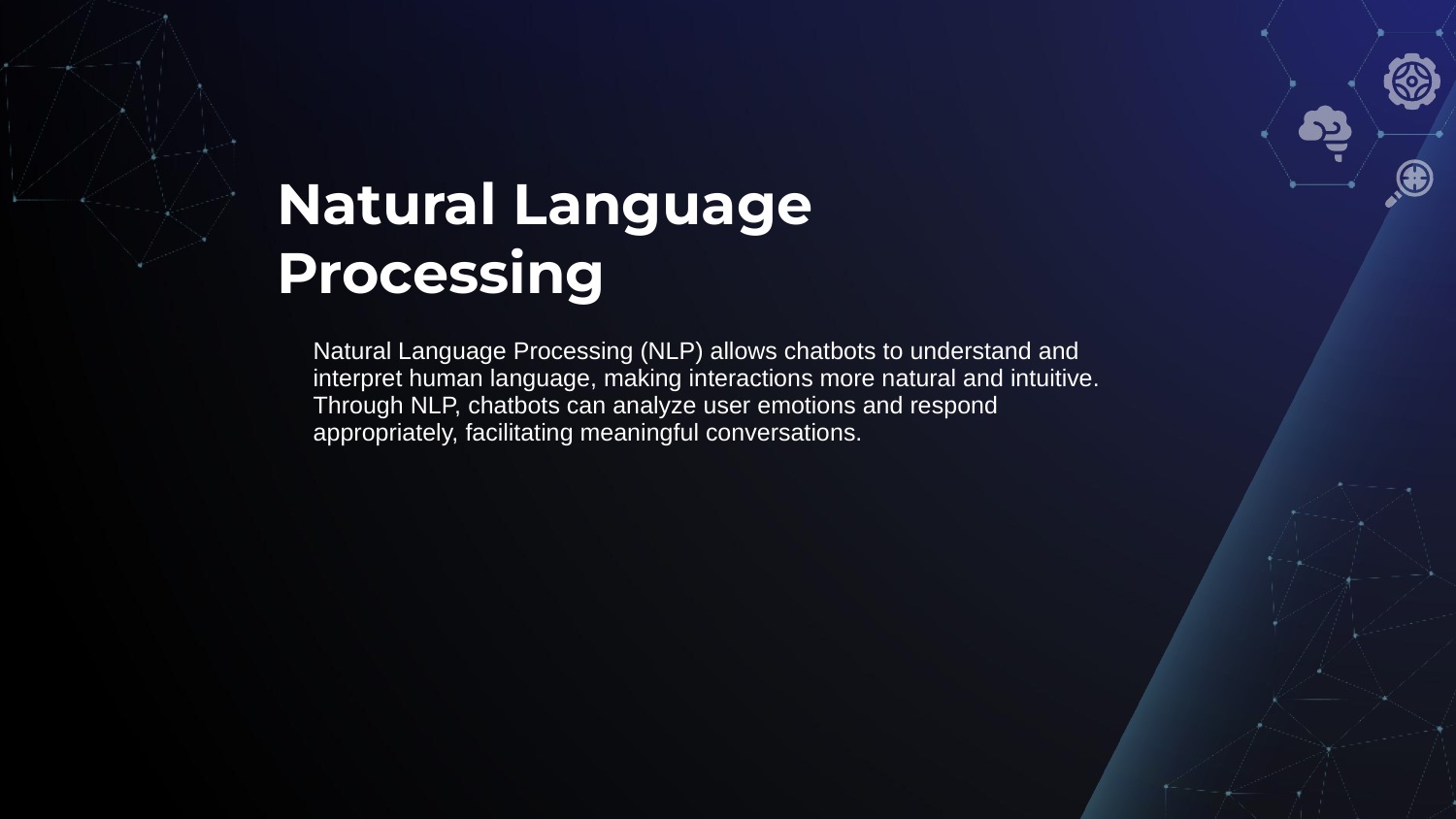

# Natural Language Processing
Natural Language Processing (NLP) allows chatbots to understand and interpret human language, making interactions more natural and intuitive. Through NLP, chatbots can analyze user emotions and respond appropriately, facilitating meaningful conversations.